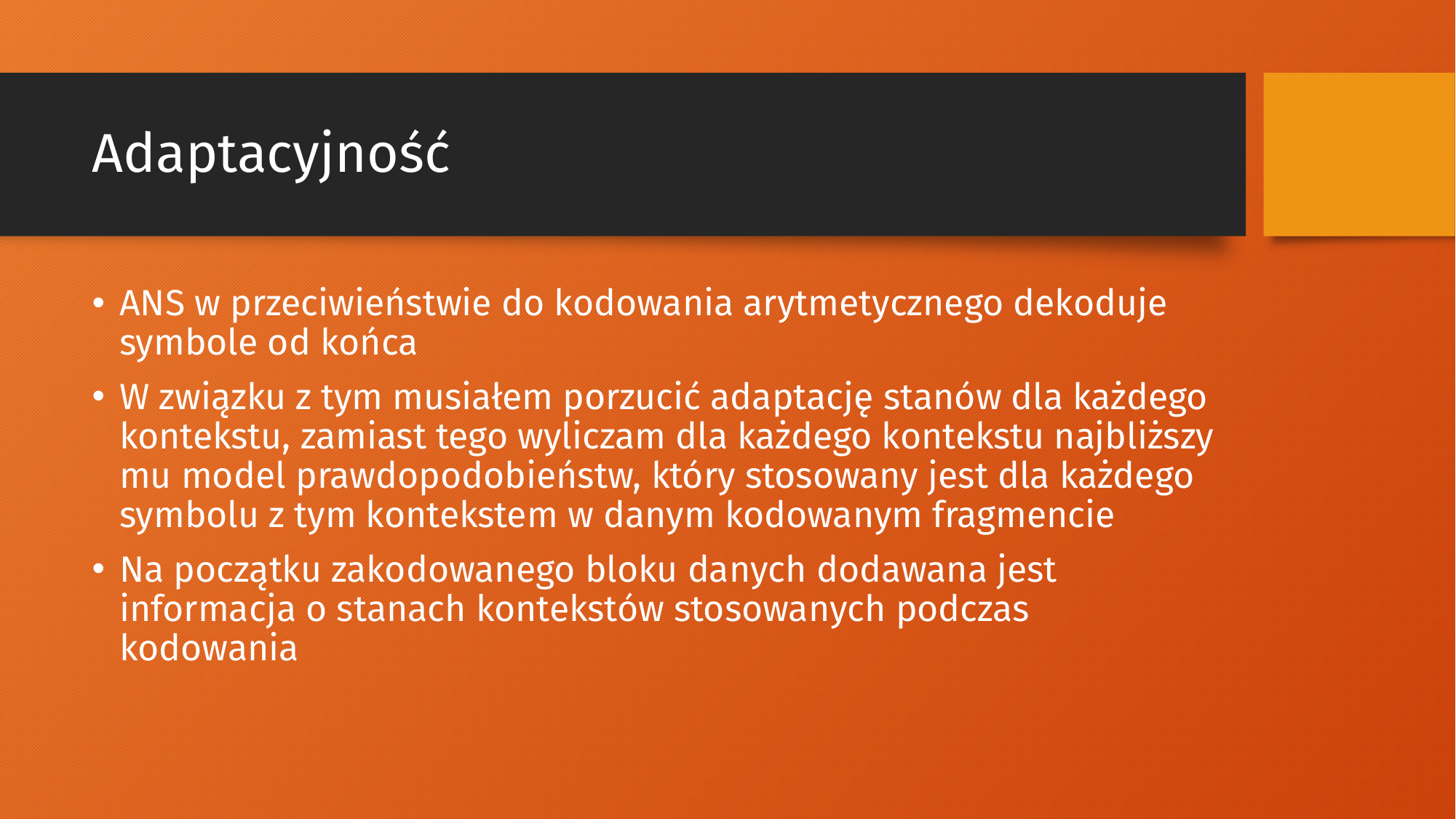

# Adaptacyjność
ANS w przeciwieństwie do kodowania arytmetycznego dekoduje symbole od końca
W związku z tym musiałem porzucić adaptację stanów dla każdego kontekstu, zamiast tego wyliczam dla każdego kontekstu najbliższy mu model prawdopodobieństw, który stosowany jest dla każdego symbolu z tym kontekstem w danym kodowanym fragmencie
Na początku zakodowanego bloku danych dodawana jest informacja o stanach kontekstów stosowanych podczas kodowania